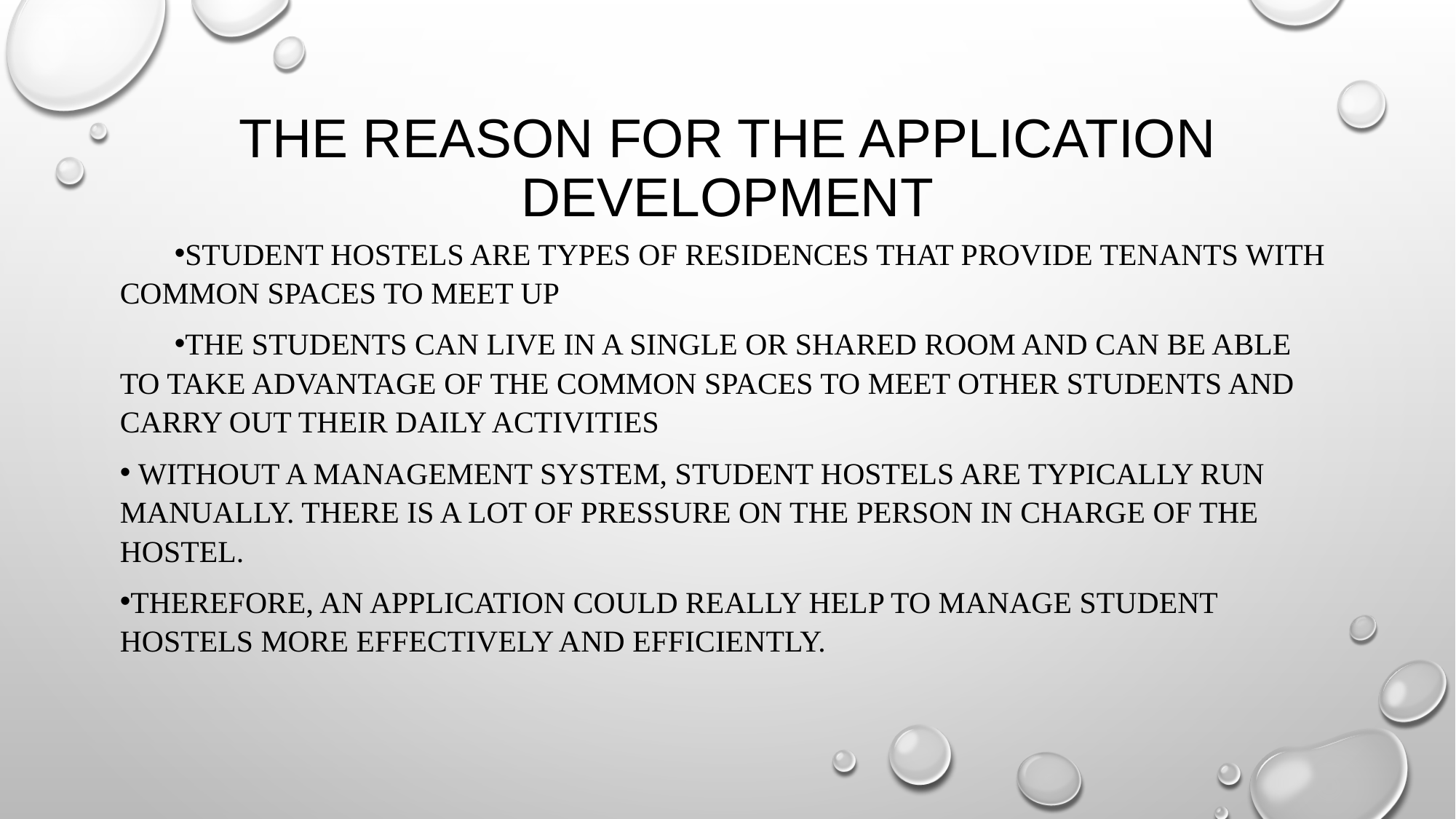

# The reason for the application development
Student hostels are types of residences that provide tenants with common spaces to meet up
the students can live in a single or shared room and can be able to take advantage of the common spaces to meet other students and carry out their daily activities
 Without a management system, student hostels are typically run manually. There is a lot of pressure on the person in charge of the hostel.
Therefore, an application could really help to manage student hostels more effectively and efficiently.